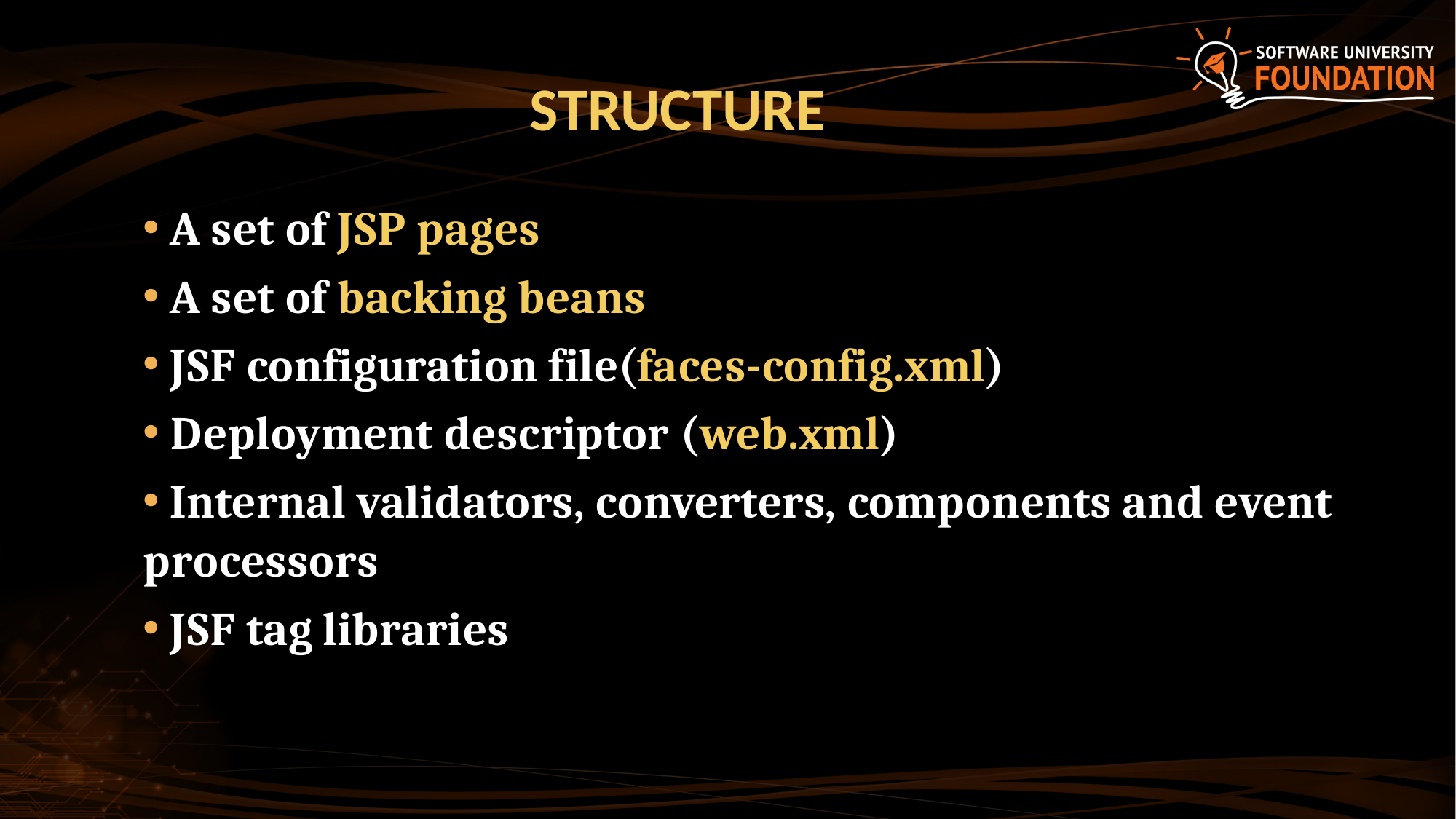

# Structure
 A set of JSP pages
 A set of backing beans
 JSF configuration file(faces-config.xml)
 Deployment descriptor (web.xml)
 Internal validators, converters, components and event processors
 JSF tag libraries